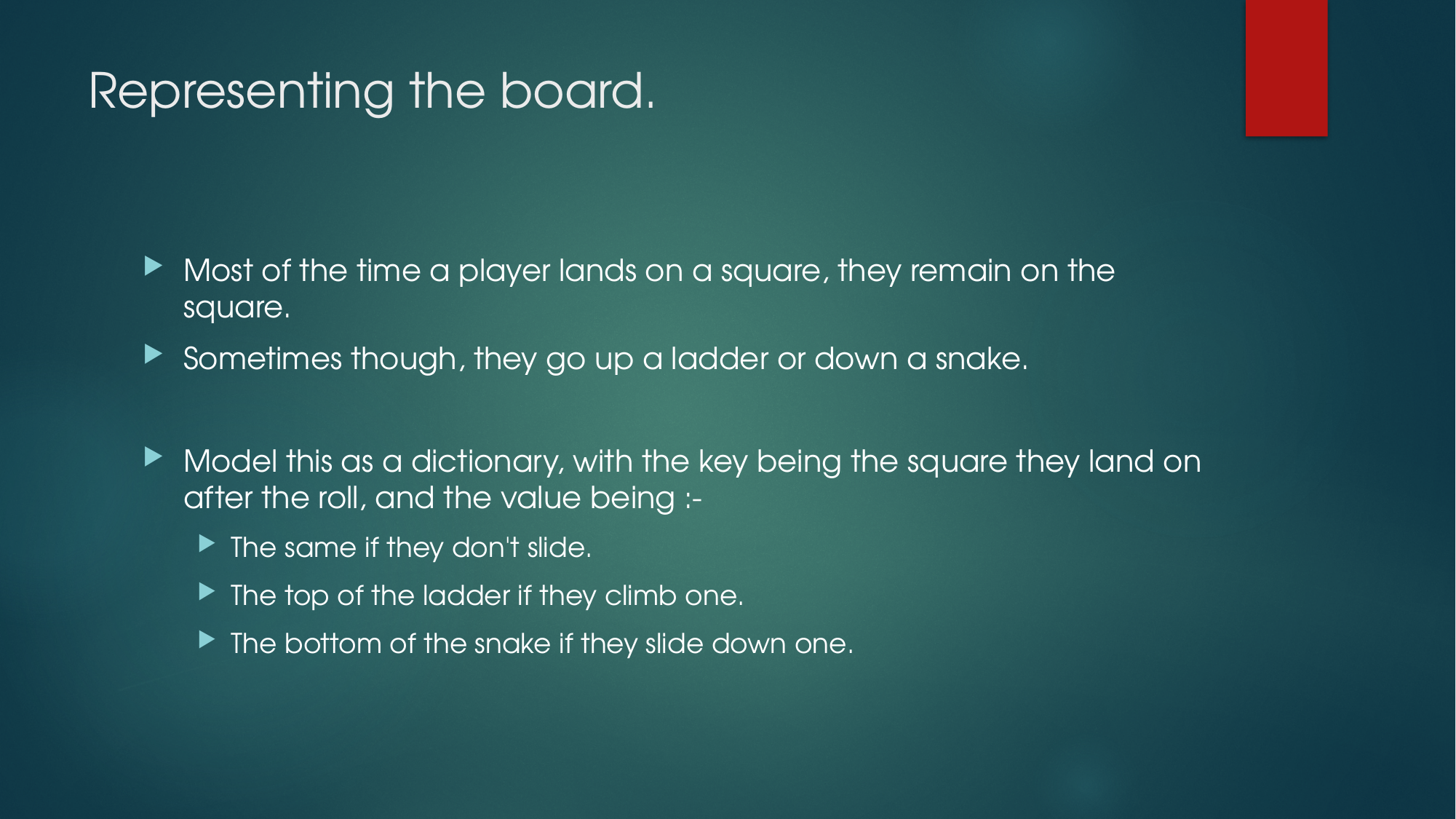

# Representing the board.
Most of the time a player lands on a square, they remain on the square.
Sometimes though, they go up a ladder or down a snake.

Model this as a dictionary, with the key being the square they land on after the roll, and the value being :-
The same if they don't slide.
The top of the ladder if they climb one.
The bottom of the snake if they slide down one.